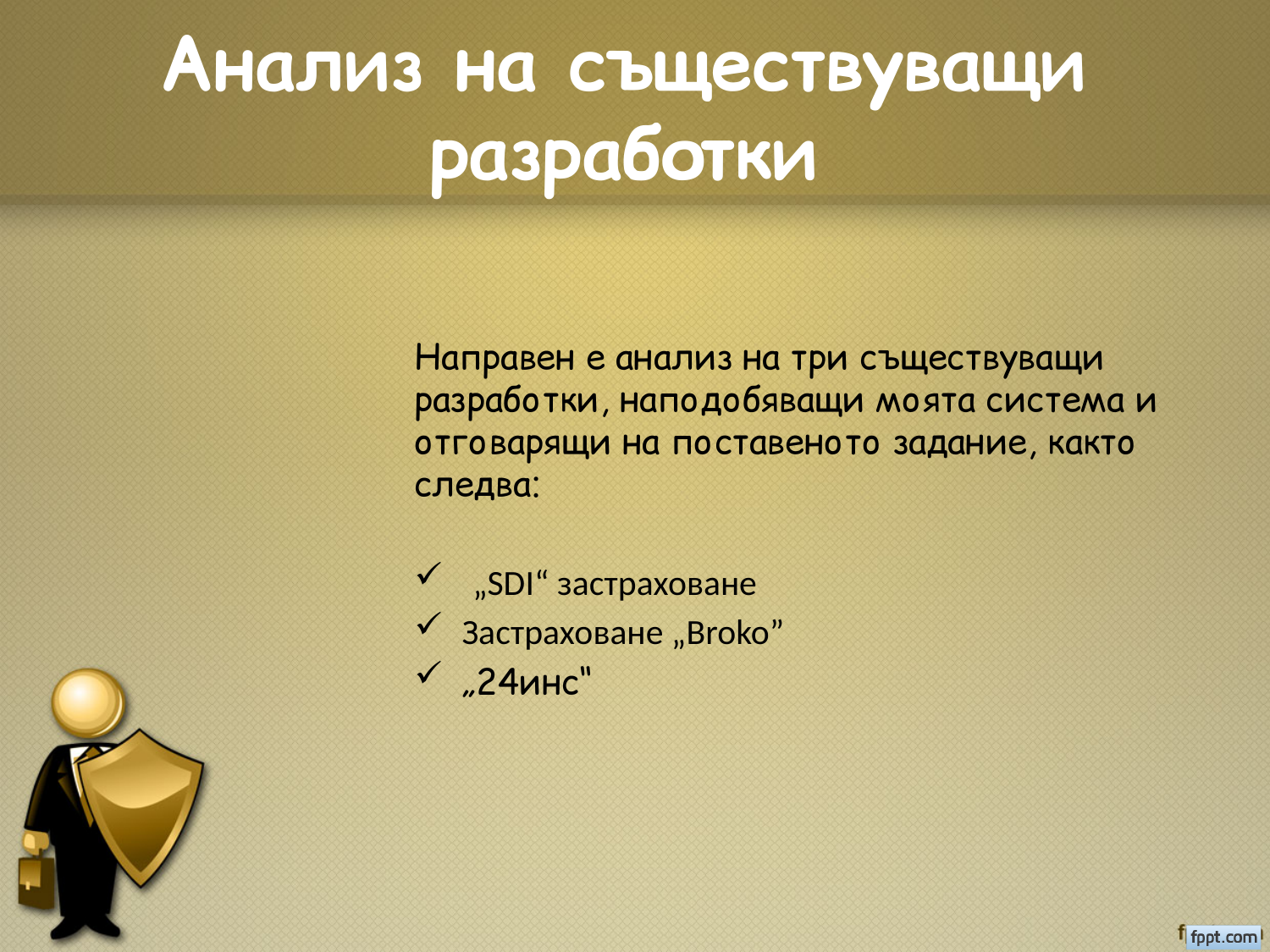

# Анализ на съществуващи разработки
Направен е анализ на три съществуващи разработки, наподобяващи моята система и  отговарящи на поставеното задание, както следва:

 „SDI“ застраховане
Застраховане „Broko”
„24инс“